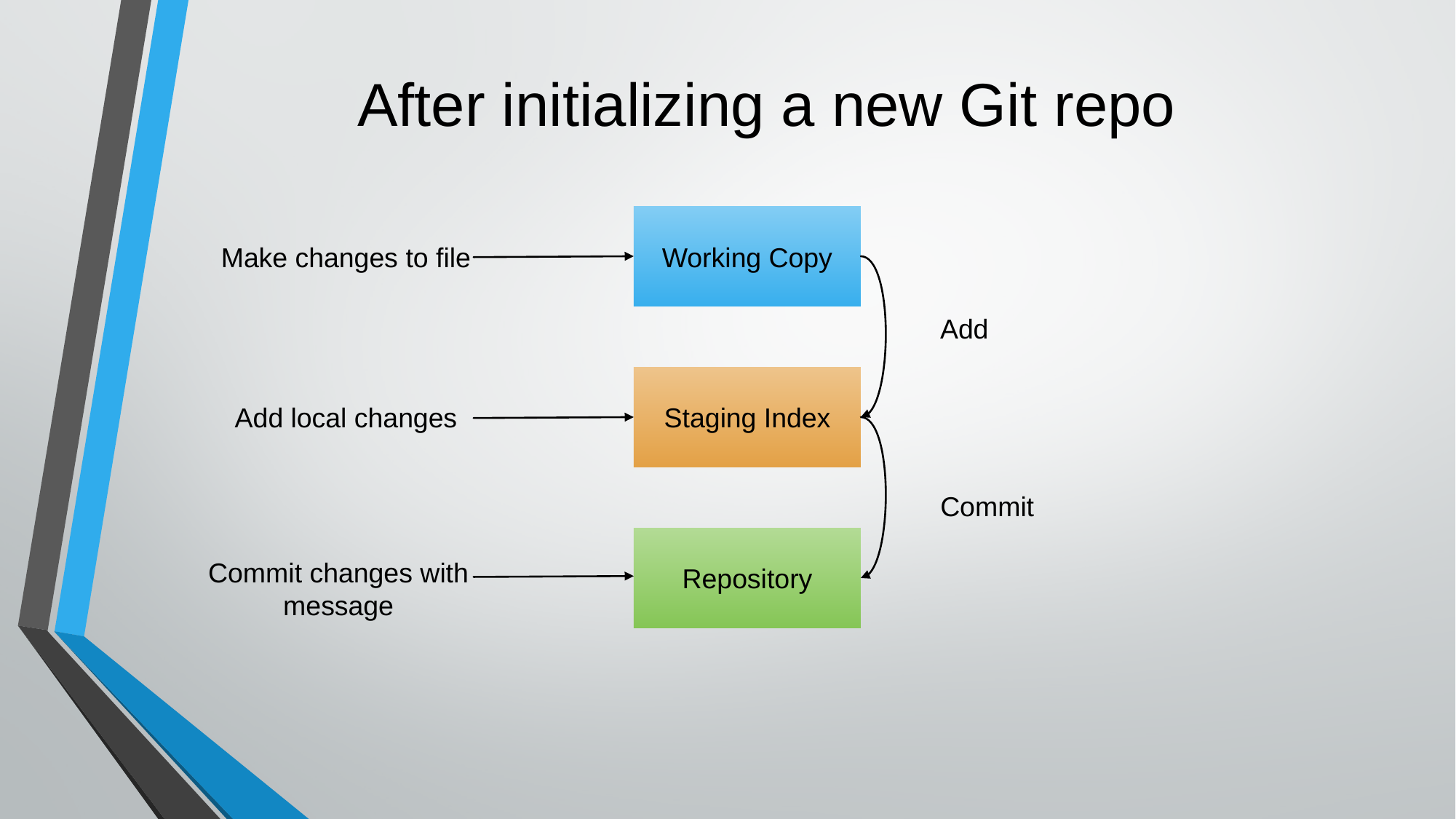

# After initializing a new Git repo
Working Copy
Make changes to file
Add
Staging Index
Add local changes
Commit
Repository
Commit changes with
message